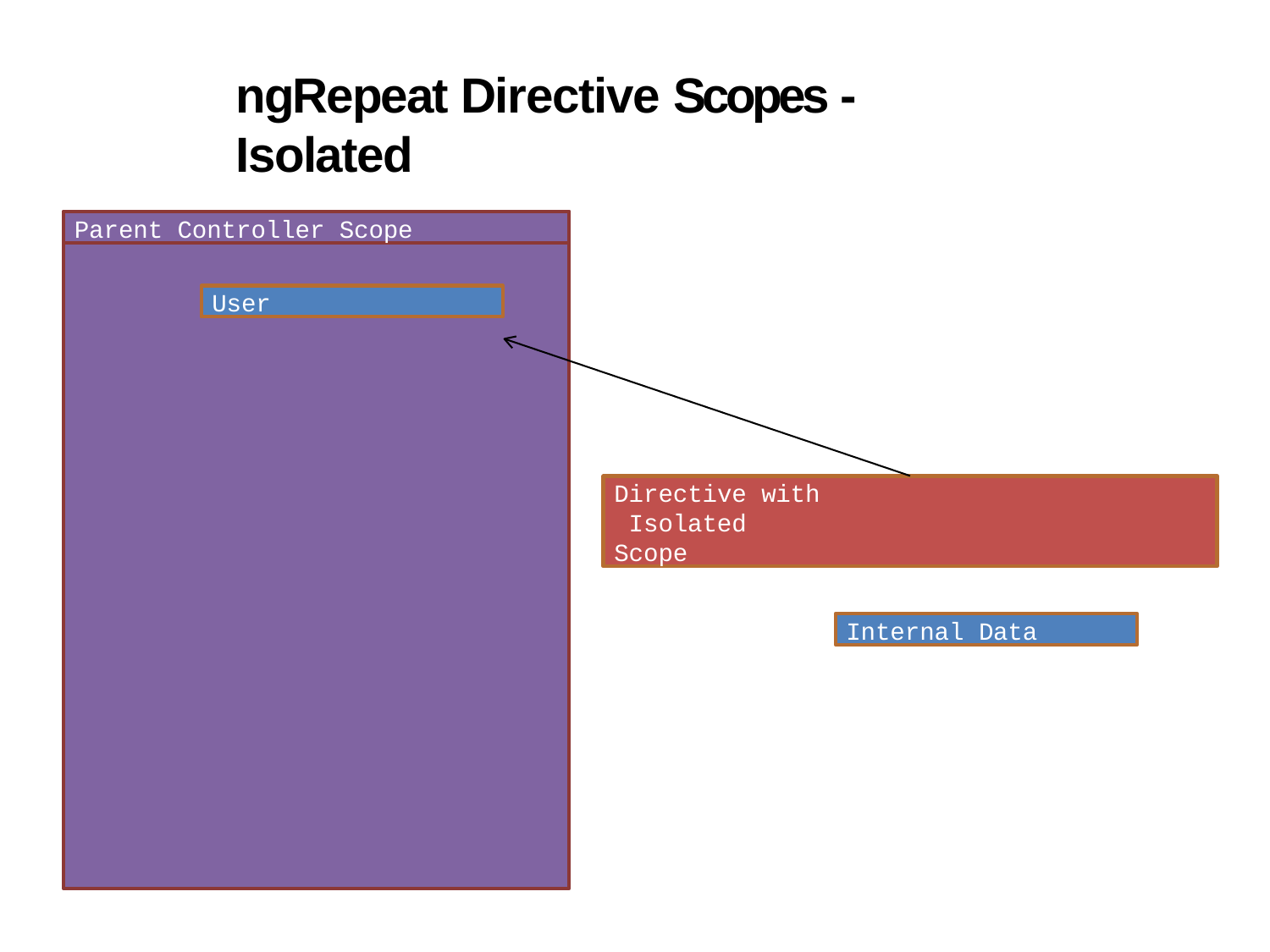

# ngRepeat Directive Scopes - Isolated

Parent Controller Scope
User

Directive with  Isolated Scope
Internal Data